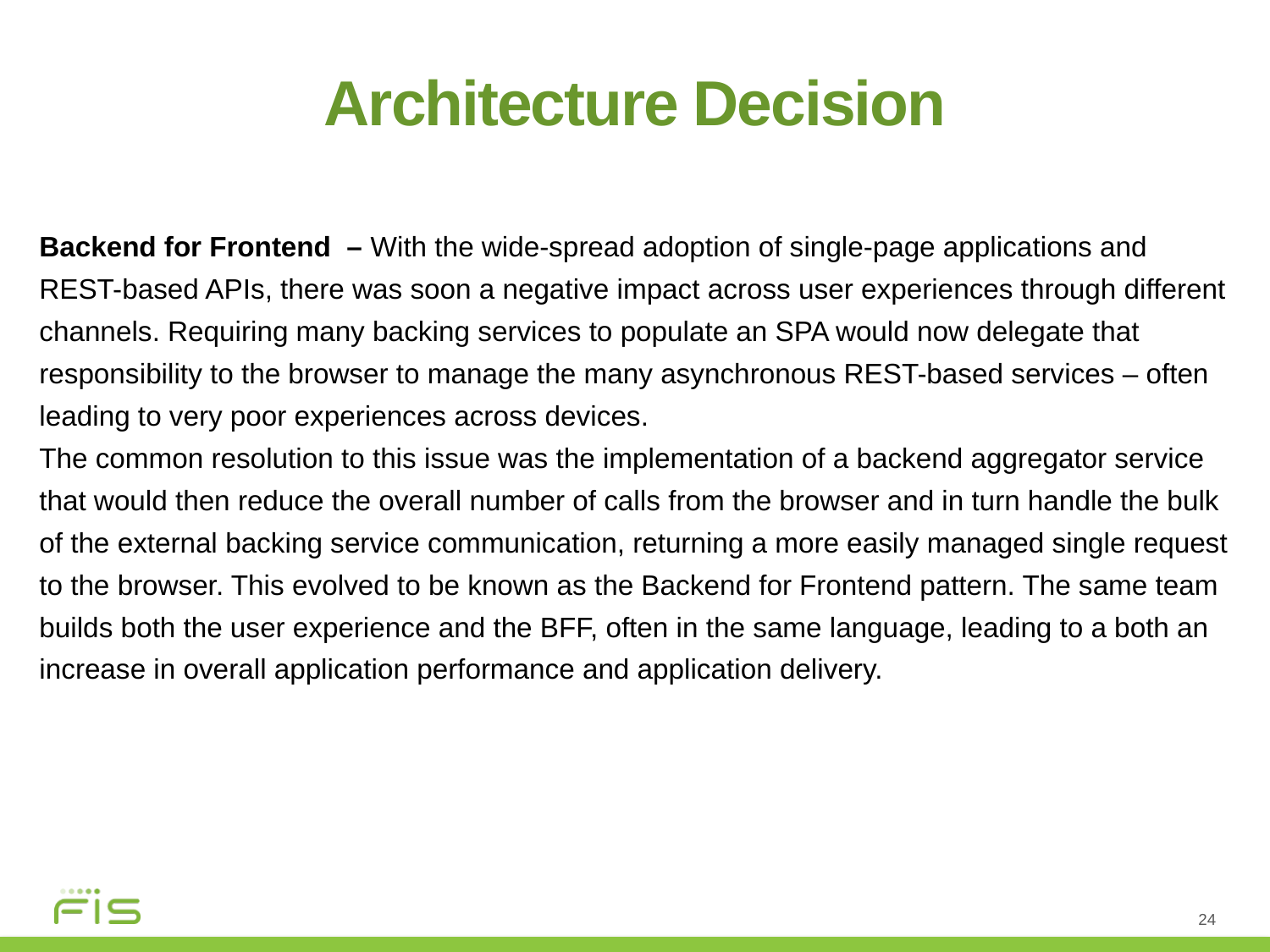

Architecture Decision
Backend for Frontend  – With the wide-spread adoption of single-page applications and REST-based APIs, there was soon a negative impact across user experiences through different channels. Requiring many backing services to populate an SPA would now delegate that responsibility to the browser to manage the many asynchronous REST-based services – often leading to very poor experiences across devices.
The common resolution to this issue was the implementation of a backend aggregator service that would then reduce the overall number of calls from the browser and in turn handle the bulk of the external backing service communication, returning a more easily managed single request to the browser. This evolved to be known as the Backend for Frontend pattern. The same team builds both the user experience and the BFF, often in the same language, leading to a both an increase in overall application performance and application delivery.
24